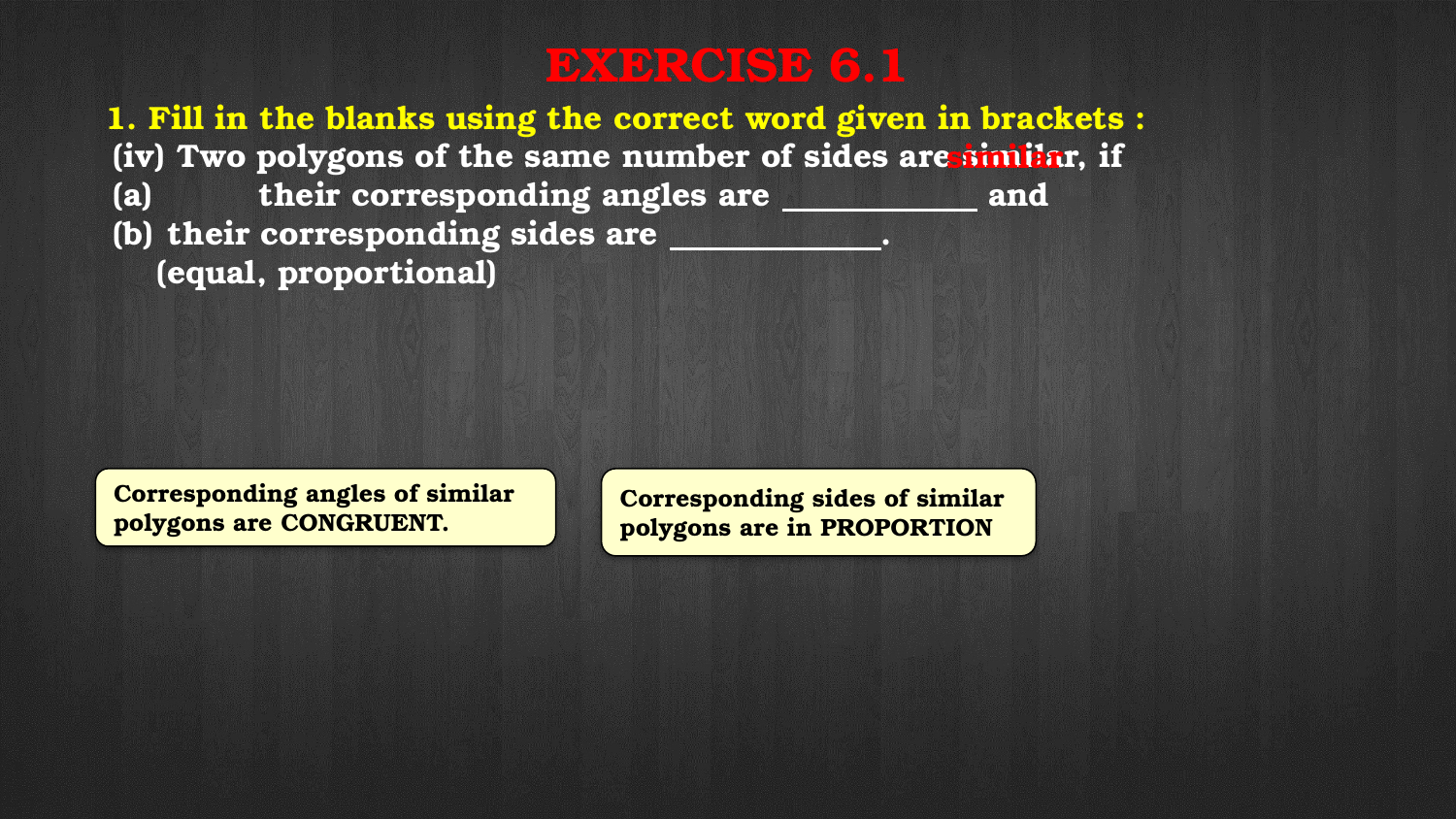

EXERCISE 6.1
1. Fill in the blanks using the correct word given in brackets :
Two polygons of the same number of sides are similar, if
(a) 	their corresponding angles are ____________ and
their corresponding sides are _____________.
    (equal, proportional)
similar
Corresponding angles of similar polygons are CONGRUENT.
Corresponding sides of similar polygons are in PROPORTION